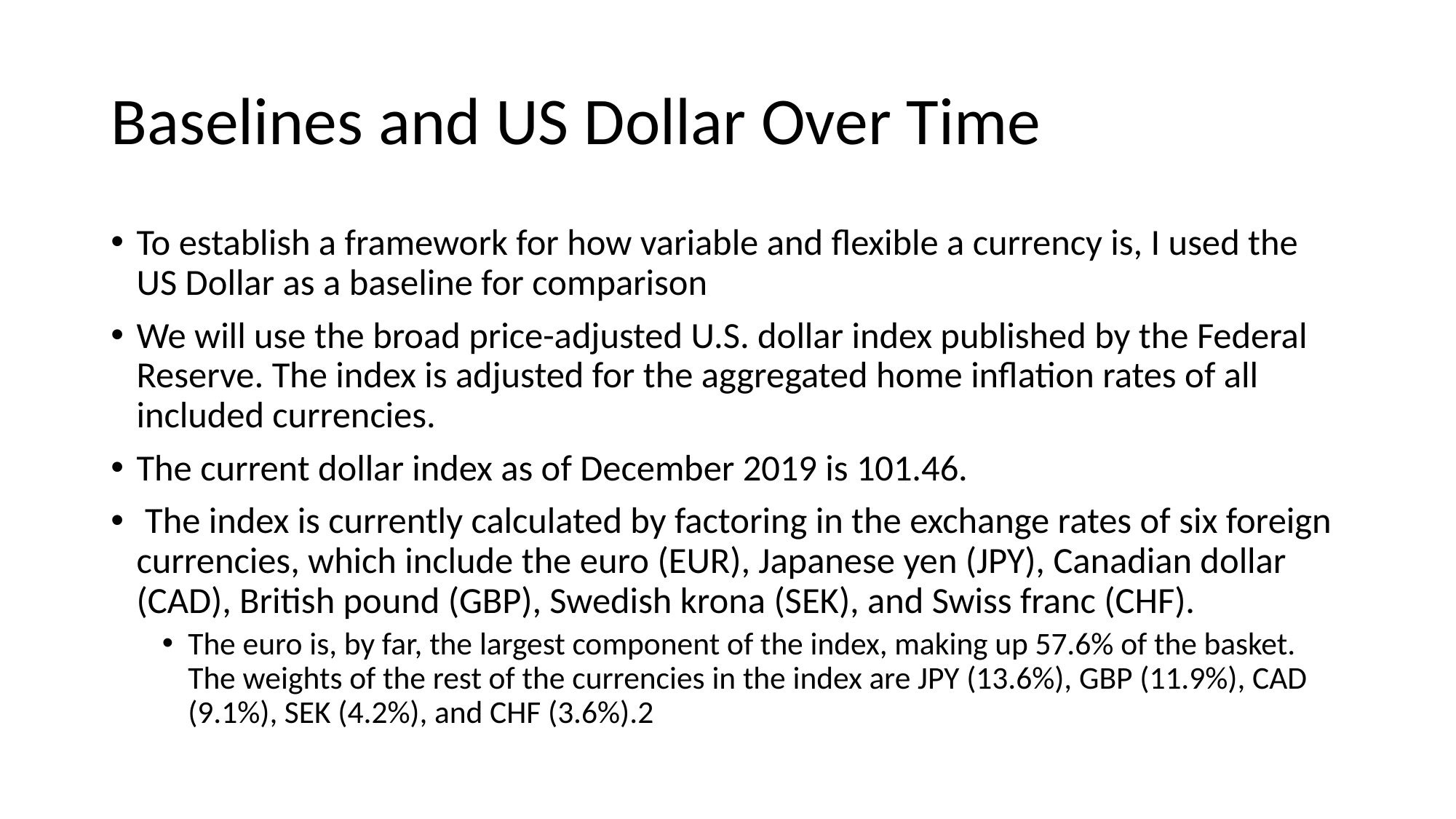

# Baselines and US Dollar Over Time
To establish a framework for how variable and flexible a currency is, I used the US Dollar as a baseline for comparison
We will use the broad price-adjusted U.S. dollar index published by the Federal Reserve. The index is adjusted for the aggregated home inflation rates of all included currencies.
The current dollar index as of December 2019 is 101.46.
 The index is currently calculated by factoring in the exchange rates of six foreign currencies, which include the euro (EUR), Japanese yen (JPY), Canadian dollar (CAD), British pound (GBP), Swedish krona (SEK), and Swiss franc (CHF).
The euro is, by far, the largest component of the index, making up 57.6% of the basket. The weights of the rest of the currencies in the index are JPY (13.6%), GBP (11.9%), CAD (9.1%), SEK (4.2%), and CHF (3.6%).2